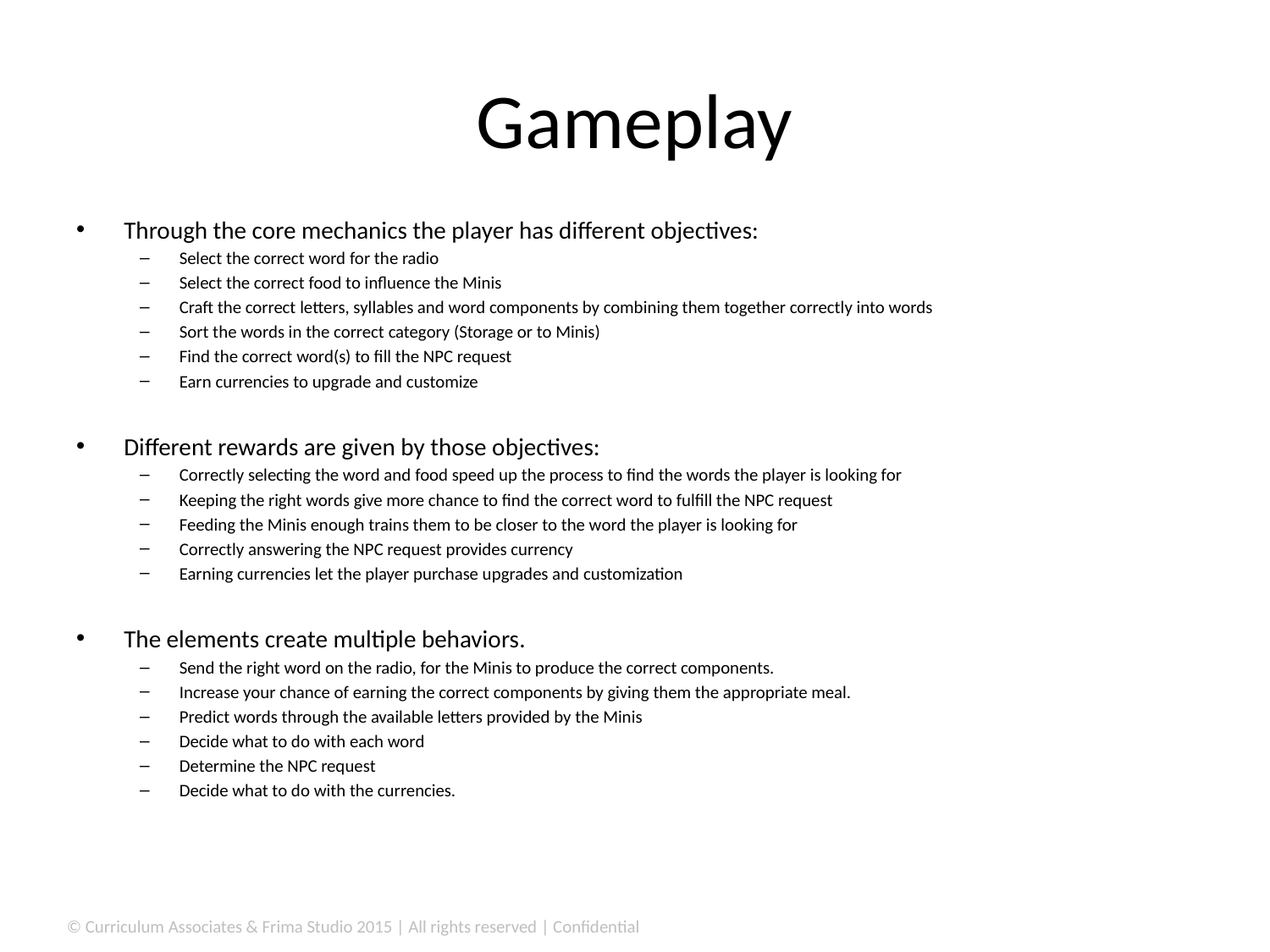

# Gameplay
Through the core mechanics the player has different objectives:
Select the correct word for the radio
Select the correct food to influence the Minis
Craft the correct letters, syllables and word components by combining them together correctly into words
Sort the words in the correct category (Storage or to Minis)
Find the correct word(s) to fill the NPC request
Earn currencies to upgrade and customize

Different rewards are given by those objectives:
Correctly selecting the word and food speed up the process to find the words the player is looking for
Keeping the right words give more chance to find the correct word to fulfill the NPC request
Feeding the Minis enough trains them to be closer to the word the player is looking for
Correctly answering the NPC request provides currency
Earning currencies let the player purchase upgrades and customization

The elements create multiple behaviors.
Send the right word on the radio, for the Minis to produce the correct components.
Increase your chance of earning the correct components by giving them the appropriate meal.
Predict words through the available letters provided by the Minis
Decide what to do with each word
Determine the NPC request
Decide what to do with the currencies.
© Curriculum Associates & Frima Studio 2015 | All rights reserved | Confidential